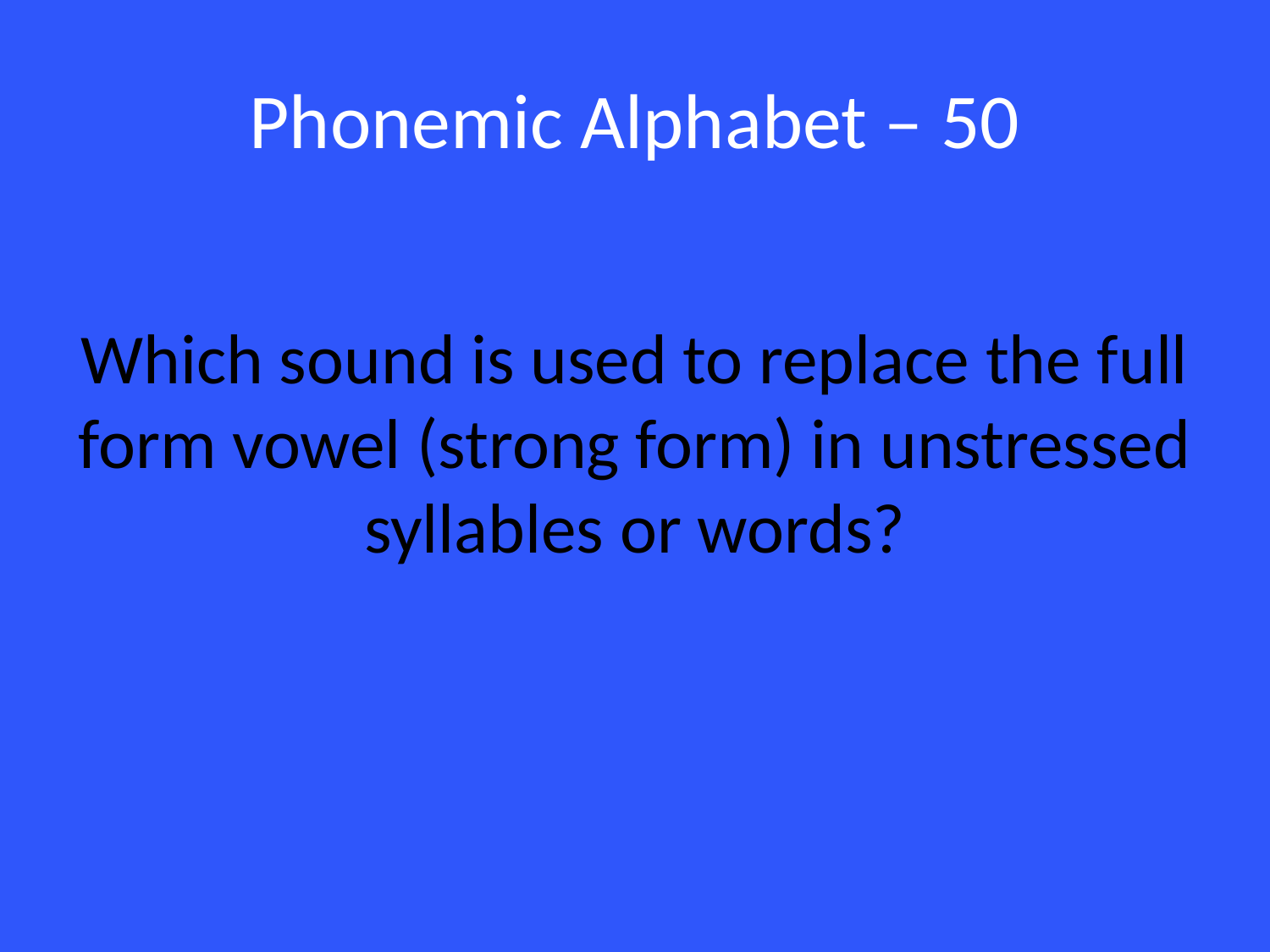

# Phonemic Alphabet – 50
Which sound is used to replace the full form vowel (strong form) in unstressed syllables or words?